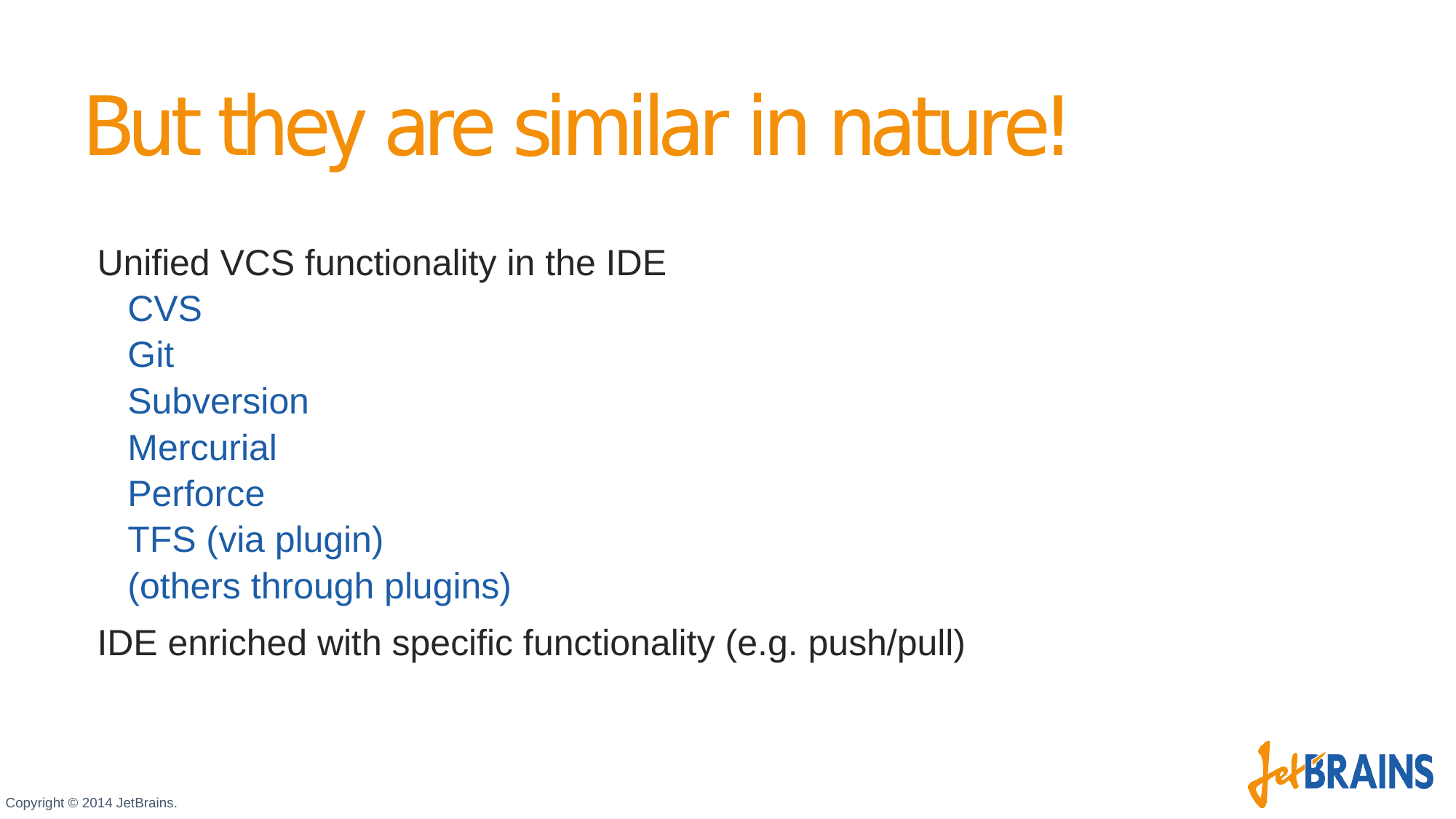

# But they are similar in nature!
Unified VCS functionality in the IDE
CVS
Git
Subversion
Mercurial
Perforce
TFS (via plugin)
(others through plugins)
IDE enriched with specific functionality (e.g. push/pull)